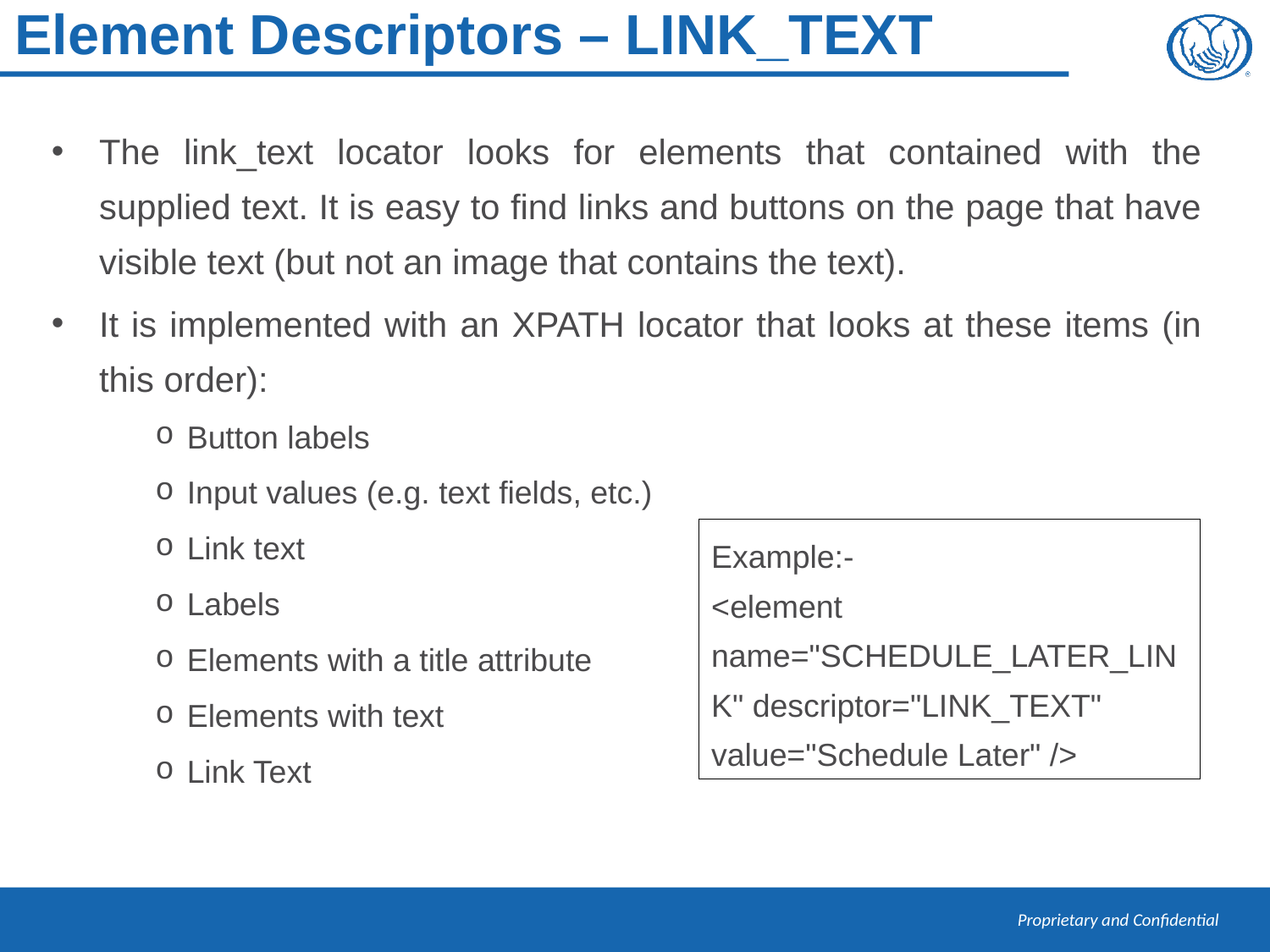

# Element Descriptors – LINK_TEXT
The link_text locator looks for elements that contained with the supplied text. It is easy to find links and buttons on the page that have visible text (but not an image that contains the text).
It is implemented with an XPATH locator that looks at these items (in this order):
Button labels
Input values (e.g. text fields, etc.)
Link text
Labels
Elements with a title attribute
Elements with text
Link Text

Example:-
<element name="SCHEDULE_LATER_LINK" descriptor="LINK_TEXT" value="Schedule Later" />